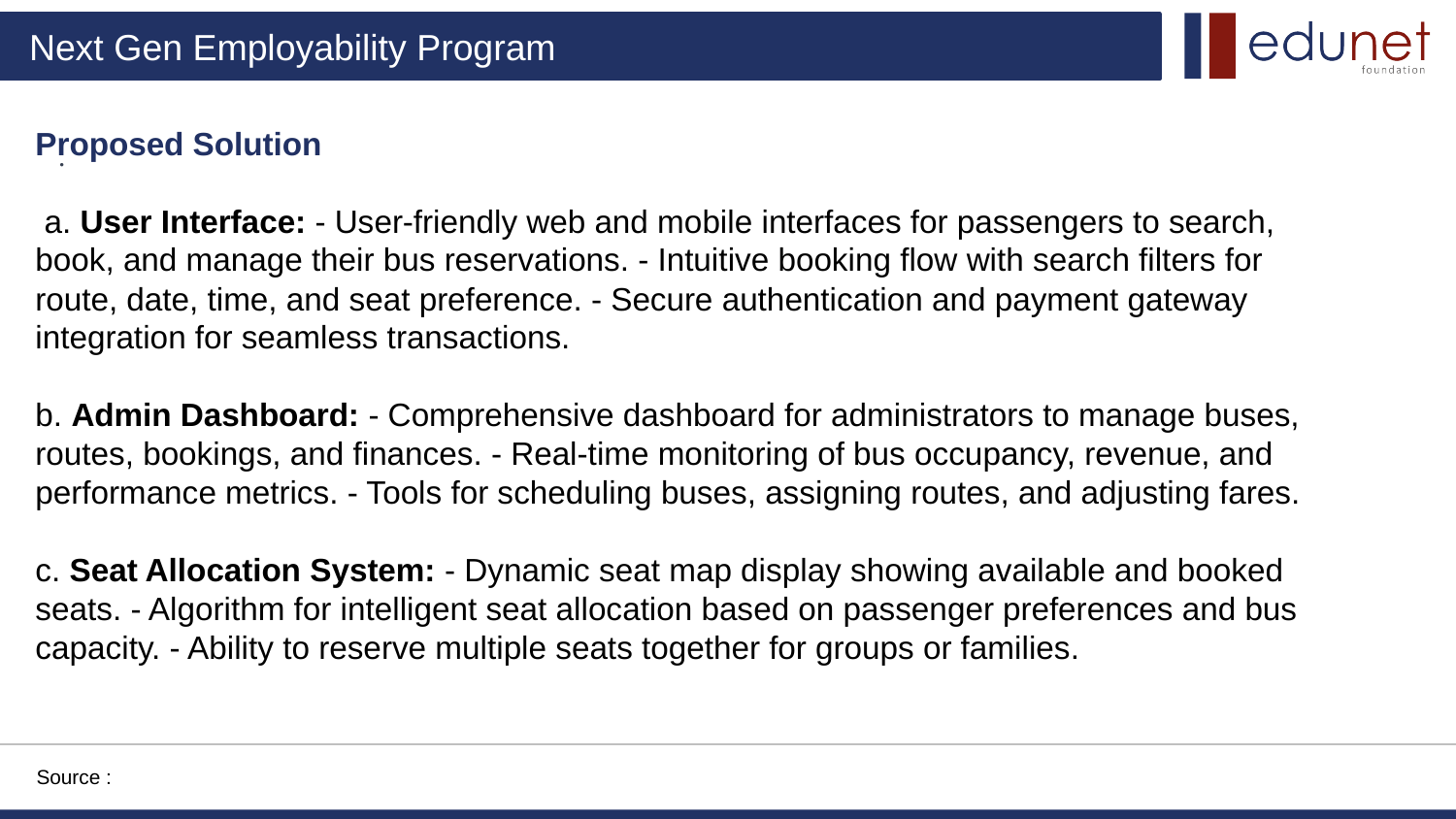

Proposed Solution
 a. User Interface: - User-friendly web and mobile interfaces for passengers to search, book, and manage their bus reservations. - Intuitive booking flow with search filters for route, date, time, and seat preference. - Secure authentication and payment gateway integration for seamless transactions.
b. Admin Dashboard: - Comprehensive dashboard for administrators to manage buses, routes, bookings, and finances. - Real-time monitoring of bus occupancy, revenue, and performance metrics. - Tools for scheduling buses, assigning routes, and adjusting fares.
c. Seat Allocation System: - Dynamic seat map display showing available and booked seats. - Algorithm for intelligent seat allocation based on passenger preferences and bus capacity. - Ability to reserve multiple seats together for groups or families.
.
Source :